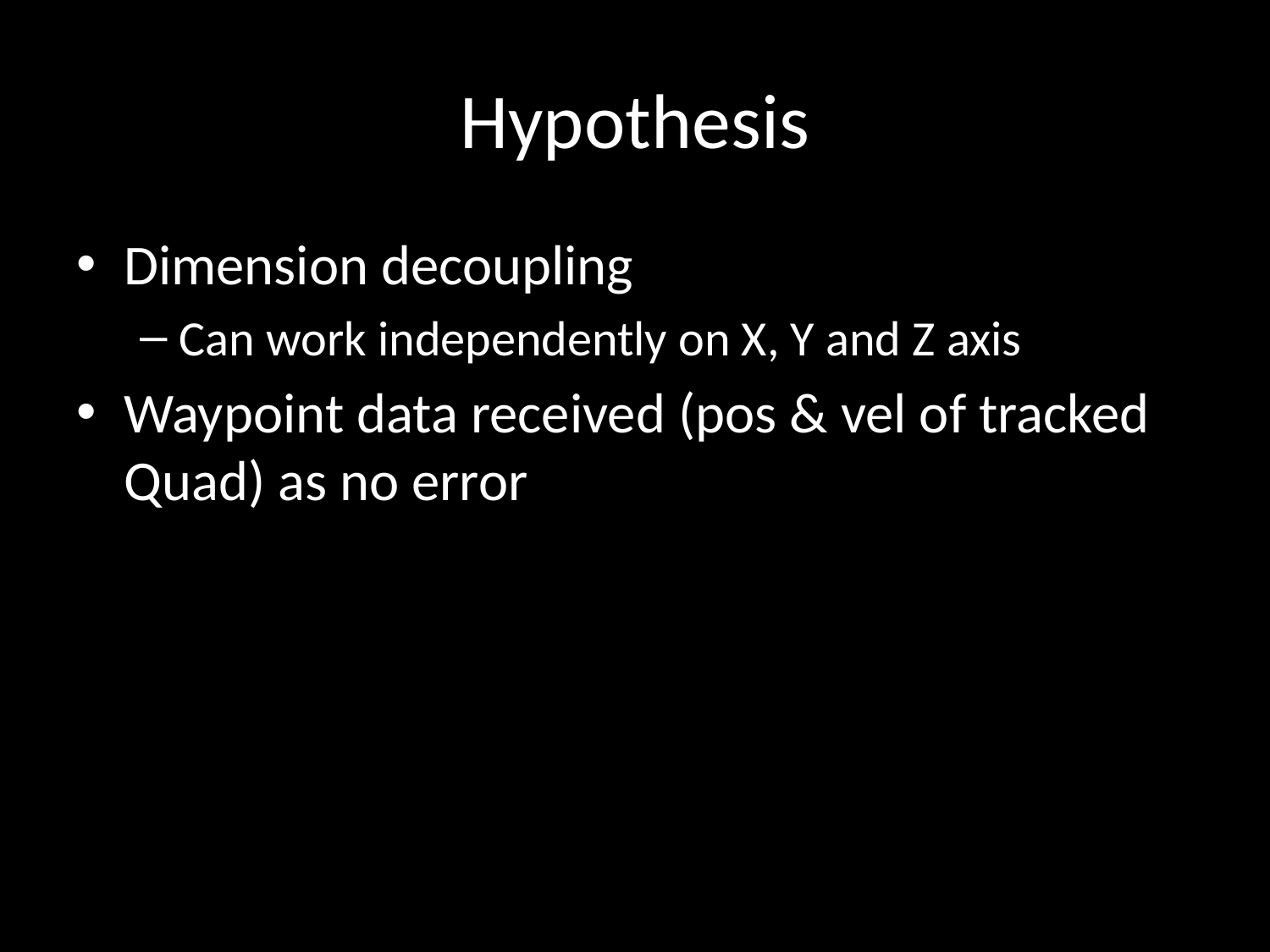

# Hypothesis
Dimension decoupling
Can work independently on X, Y and Z axis
Waypoint data received (pos & vel of tracked Quad) as no error